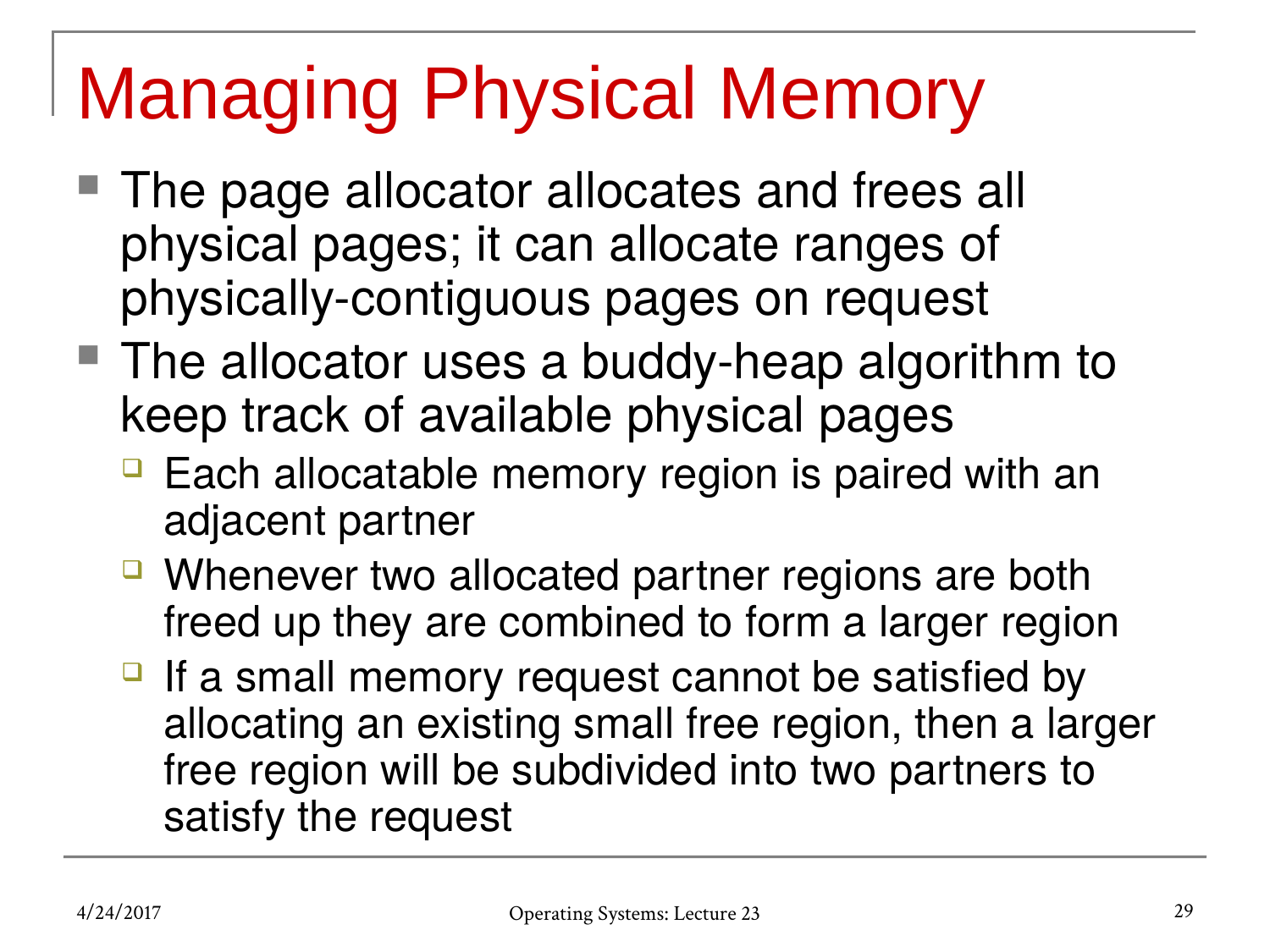

# Managing Physical Memory
The page allocator allocates and frees all physical pages; it can allocate ranges of physically-contiguous pages on request
The allocator uses a buddy-heap algorithm to keep track of available physical pages
Each allocatable memory region is paired with an adjacent partner
Whenever two allocated partner regions are both freed up they are combined to form a larger region
If a small memory request cannot be satisfied by allocating an existing small free region, then a larger free region will be subdivided into two partners to satisfy the request
4/24/2017
29
Operating Systems: Lecture 23